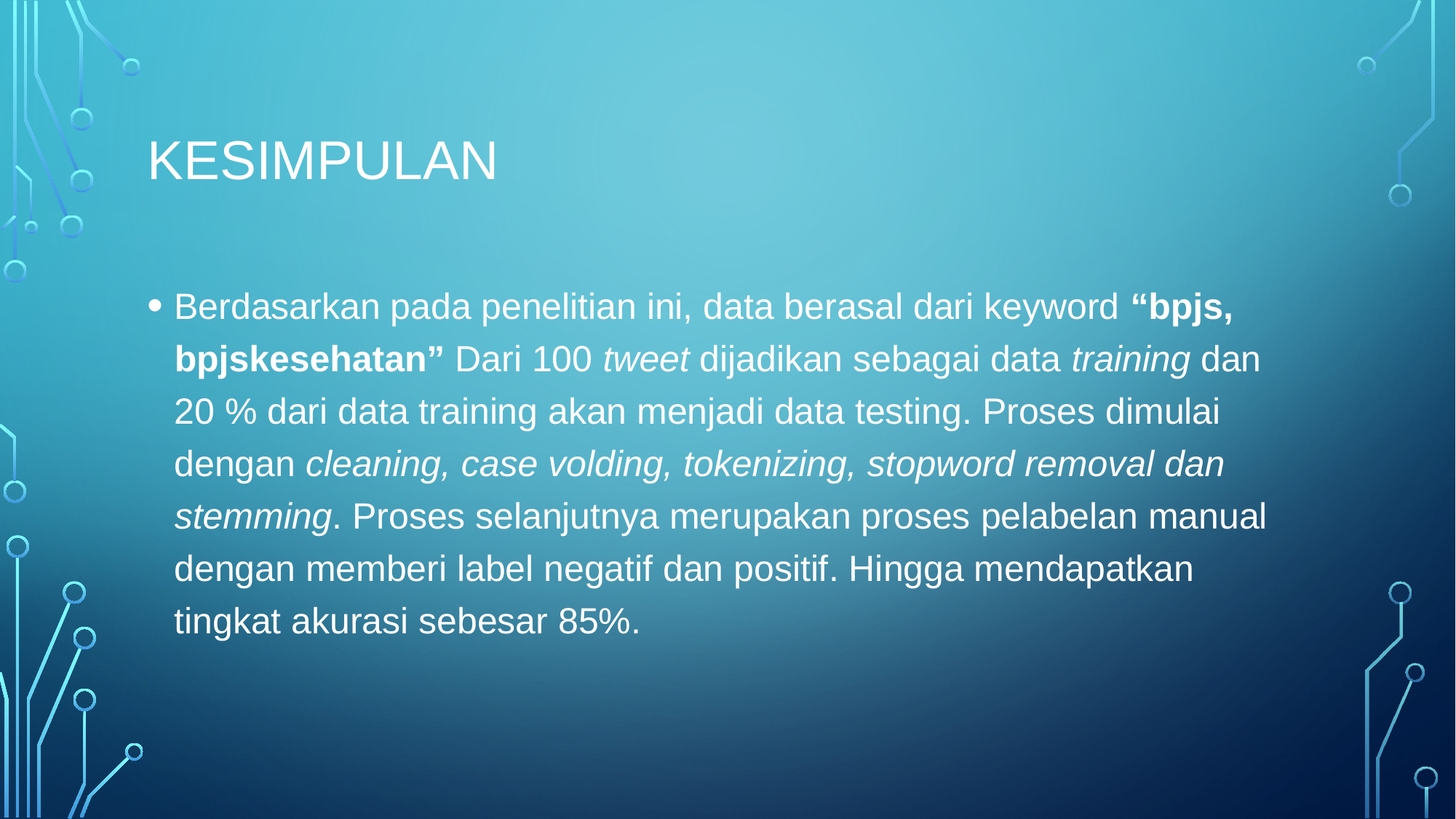

# KESIMPULAN
Berdasarkan pada penelitian ini, data berasal dari keyword “bpjs, bpjskesehatan” Dari 100 tweet dijadikan sebagai data training dan 20 % dari data training akan menjadi data testing. Proses dimulai dengan cleaning, case volding, tokenizing, stopword removal dan stemming. Proses selanjutnya merupakan proses pelabelan manual dengan memberi label negatif dan positif. Hingga mendapatkan tingkat akurasi sebesar 85%.